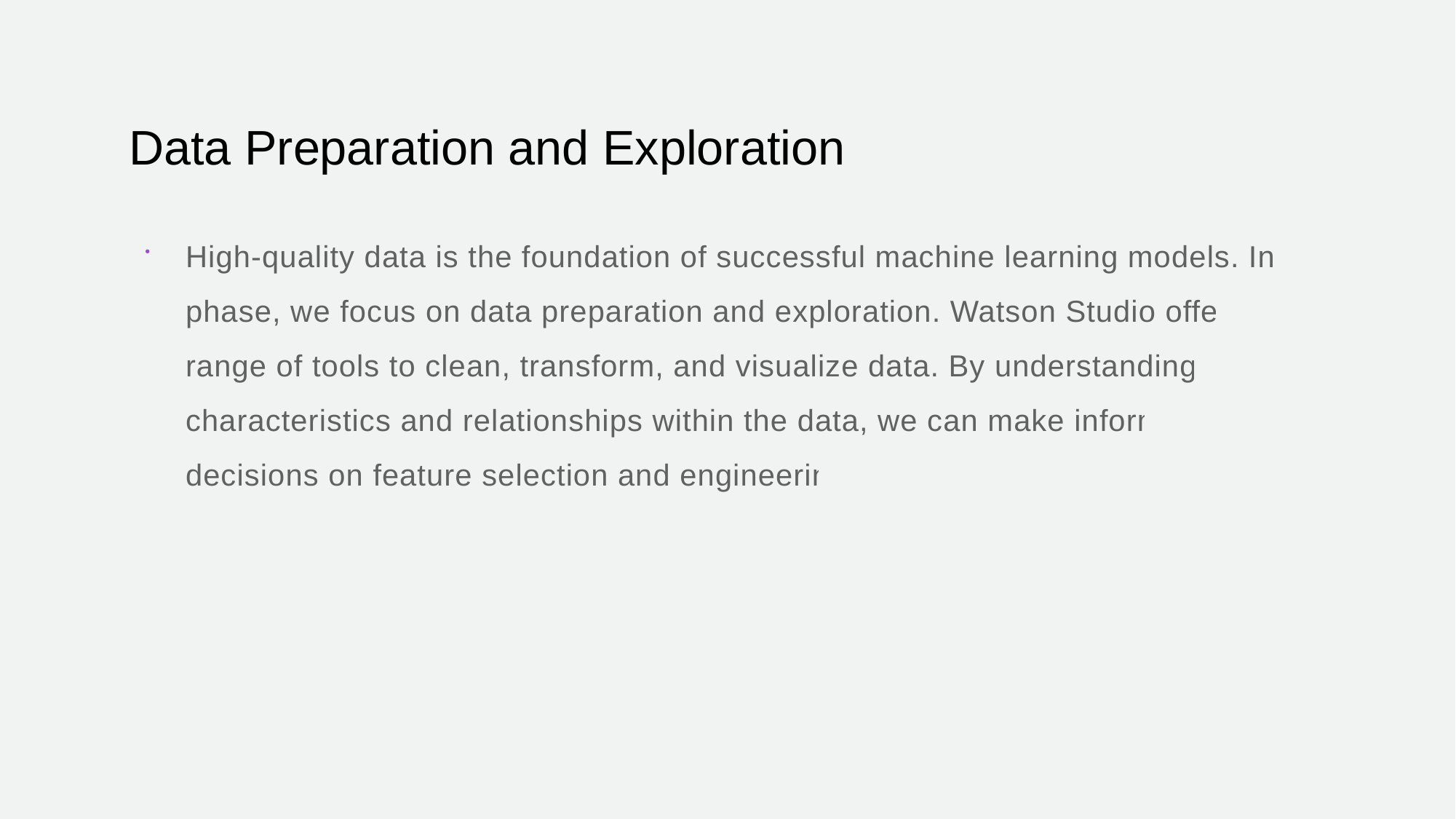

# Data Preparation and Exploration
High-quality data is the foundation of successful machine learning models. In this phase, we focus on data preparation and exploration. Watson Studio offers a range of tools to clean, transform, and visualize data. By understanding the characteristics and relationships within the data, we can make informed decisions on feature selection and engineering.